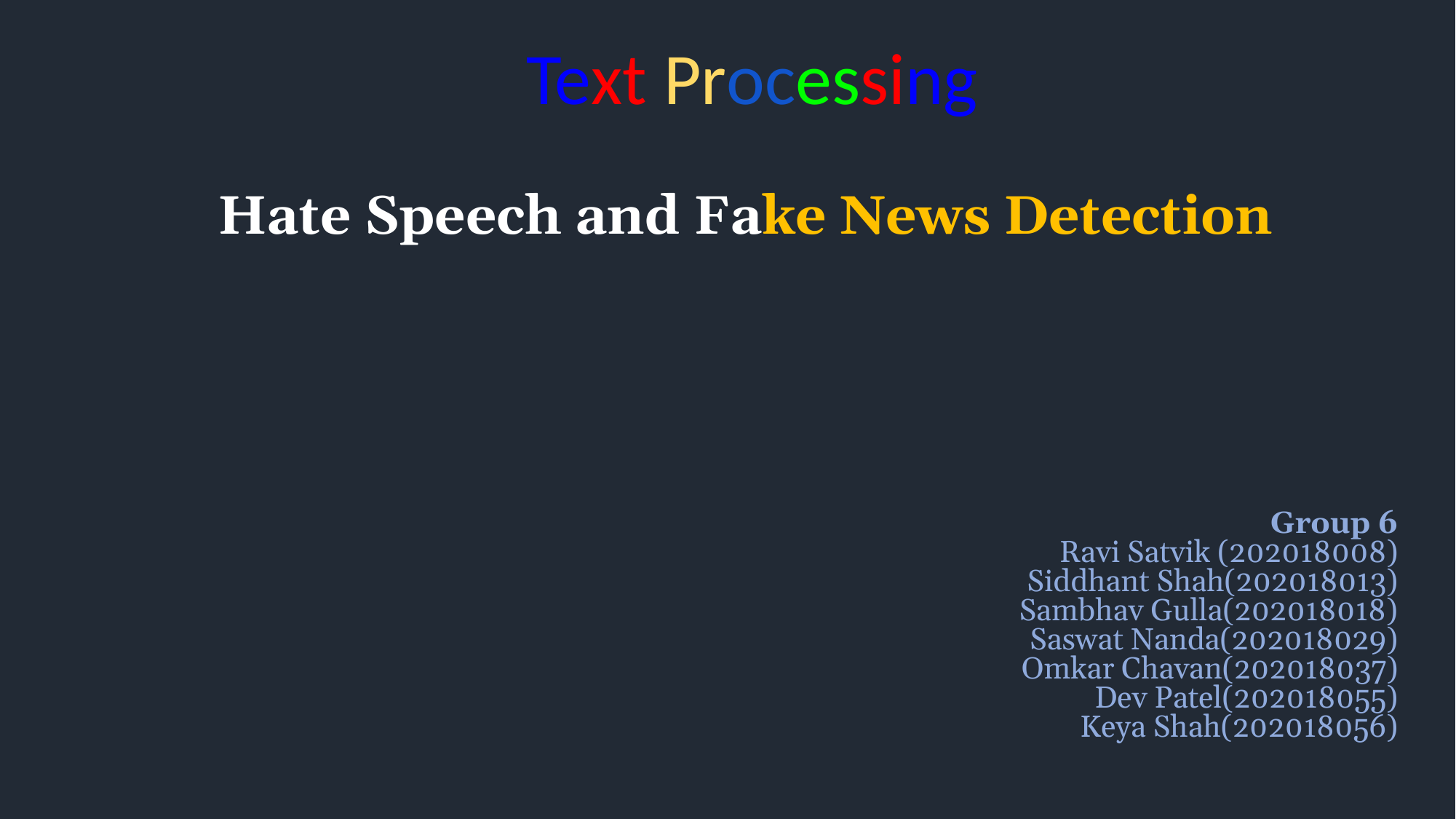

Text Processing
Hate Speech and Fake News Detection
Group 6
Ravi Satvik (202018008)
Siddhant Shah(202018013)
Sambhav Gulla(202018018)
Saswat Nanda(202018029)
Omkar Chavan(202018037)
Dev Patel(202018055)
Keya Shah(202018056)
1